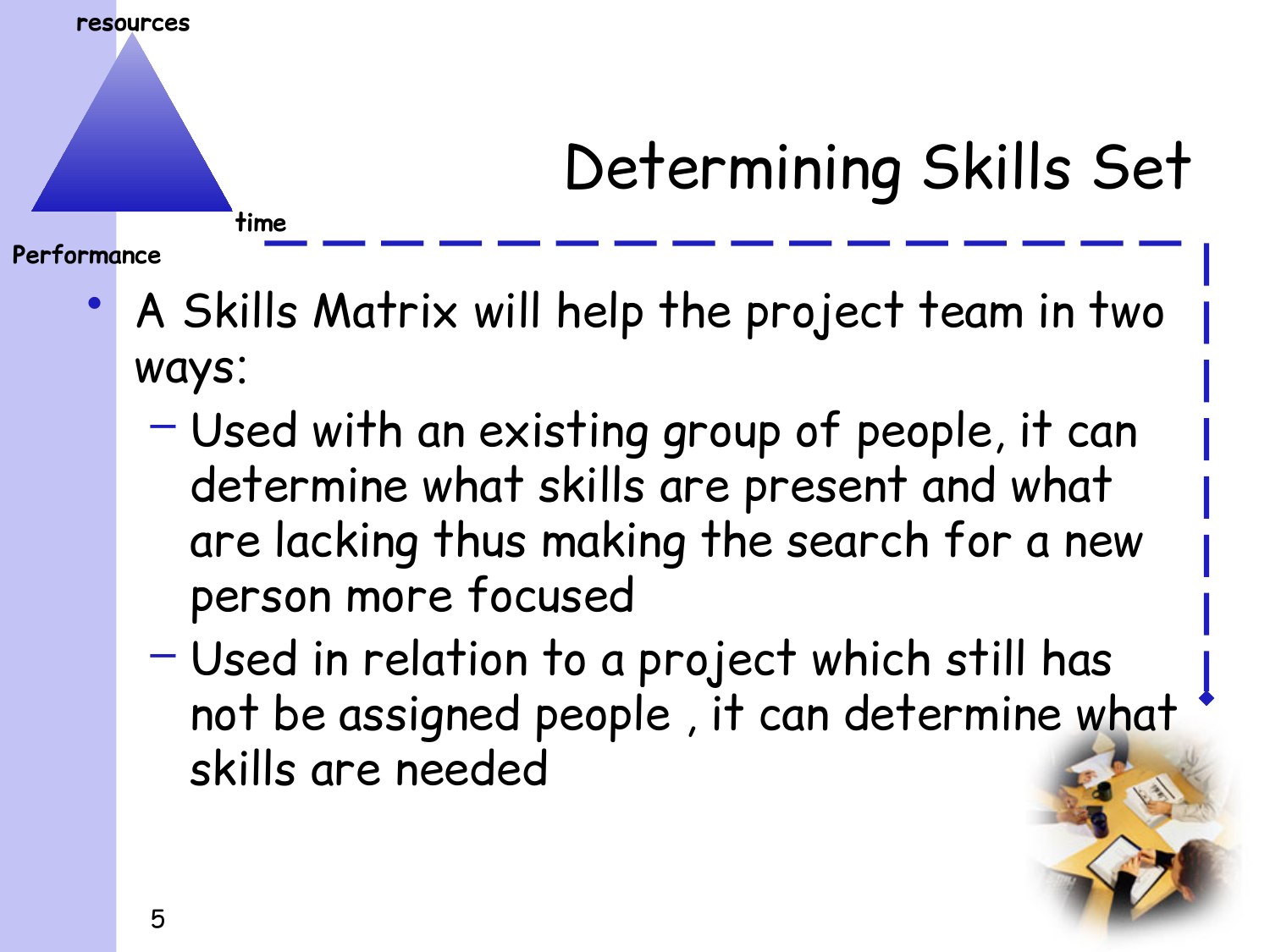

# Determining Skills Set
A Skills Matrix will help the project team in two ways:
Used with an existing group of people, it can determine what skills are present and what are lacking thus making the search for a new person more focused
Used in relation to a project which still has not be assigned people , it can determine what skills are needed

5